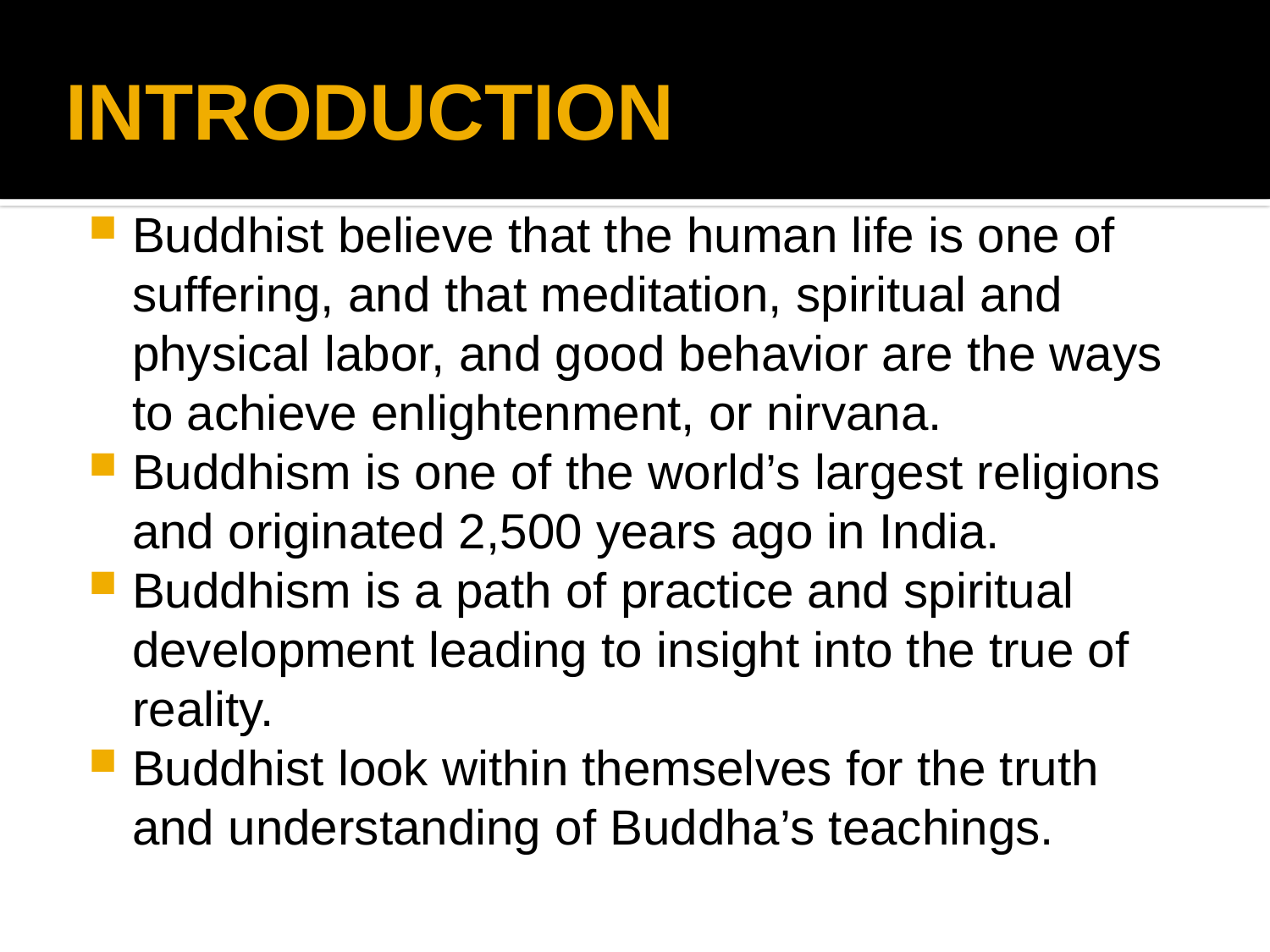

# INTRODUCTION
Buddhist believe that the human life is one of suffering, and that meditation, spiritual and physical labor, and good behavior are the ways to achieve enlightenment, or nirvana.
Buddhism is one of the world’s largest religions and originated 2,500 years ago in India.
Buddhism is a path of practice and spiritual development leading to insight into the true of reality.
Buddhist look within themselves for the truth and understanding of Buddha’s teachings.